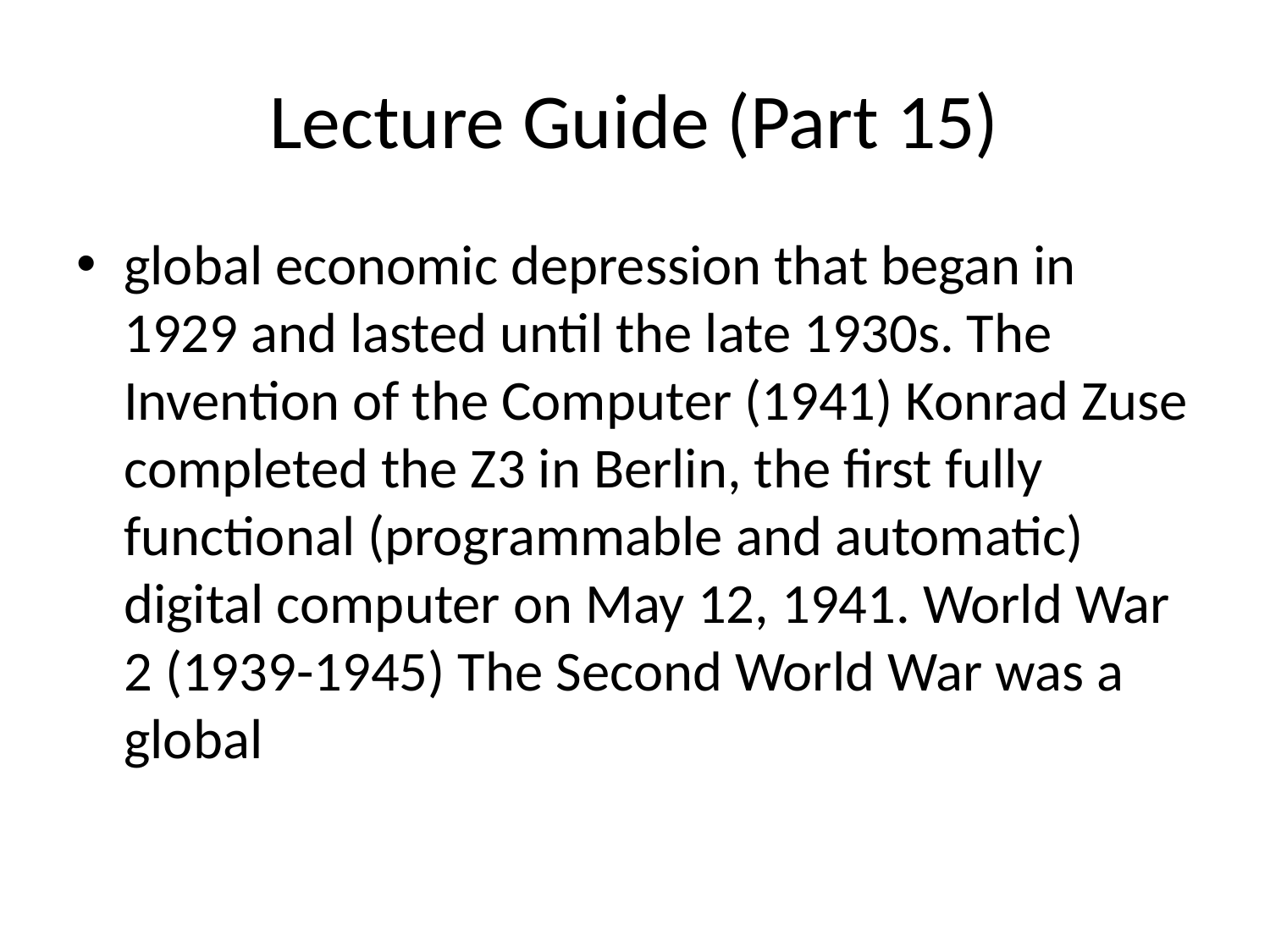

# Lecture Guide (Part 15)
global economic depression that began in 1929 and lasted until the late 1930s. The Invention of the Computer (1941) Konrad Zuse completed the Z3 in Berlin, the first fully functional (programmable and automatic) digital computer on May 12, 1941. World War 2 (1939-1945) The Second World War was a global